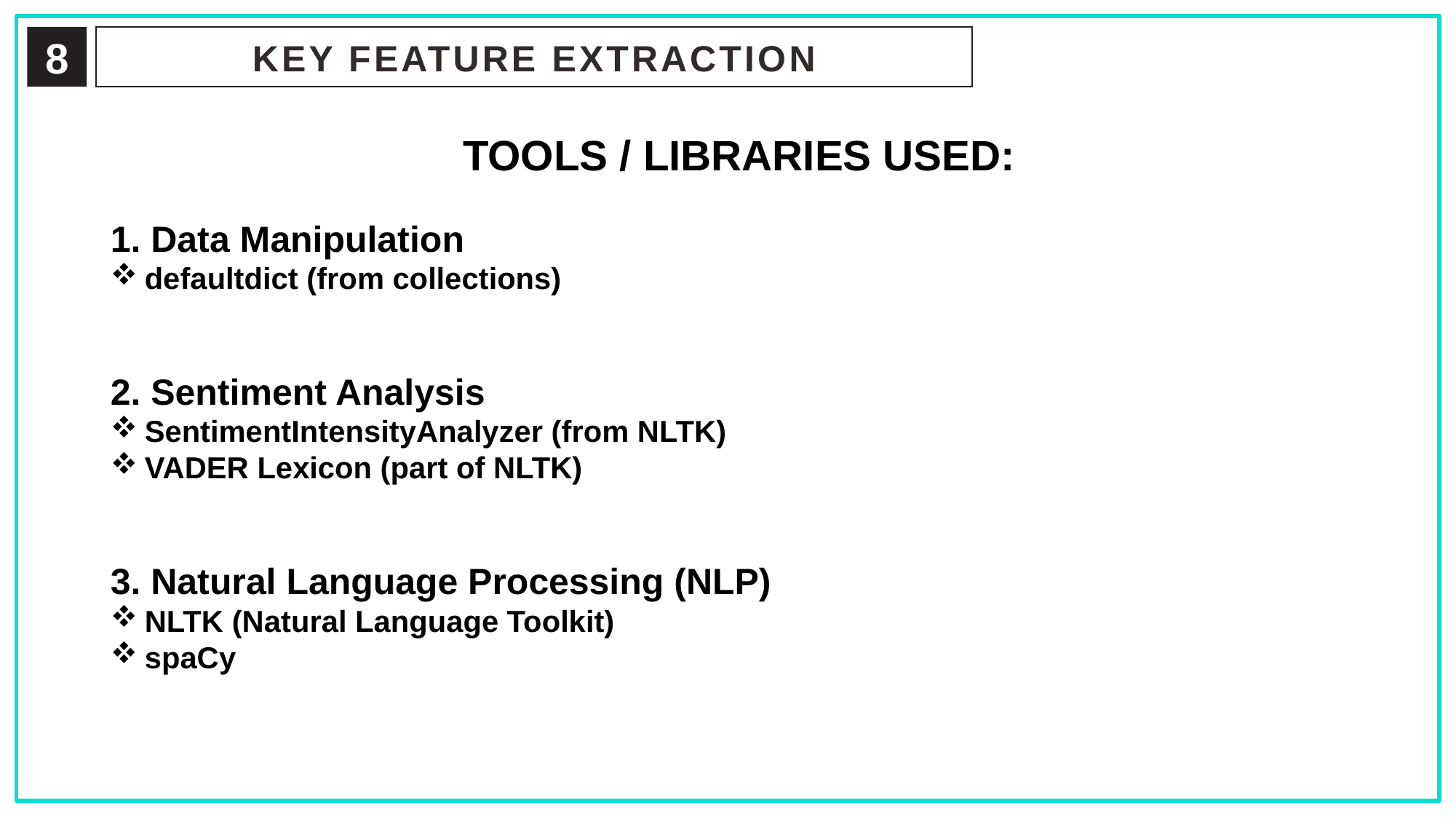

8
KEY FEATURE EXTRACTION
TOOLS / LIBRARIES USED:

1. Data Manipulation
defaultdict (from collections)

2. Sentiment Analysis
SentimentIntensityAnalyzer (from NLTK)
VADER Lexicon (part of NLTK)

3. Natural Language Processing (NLP)
NLTK (Natural Language Toolkit)
spaCy